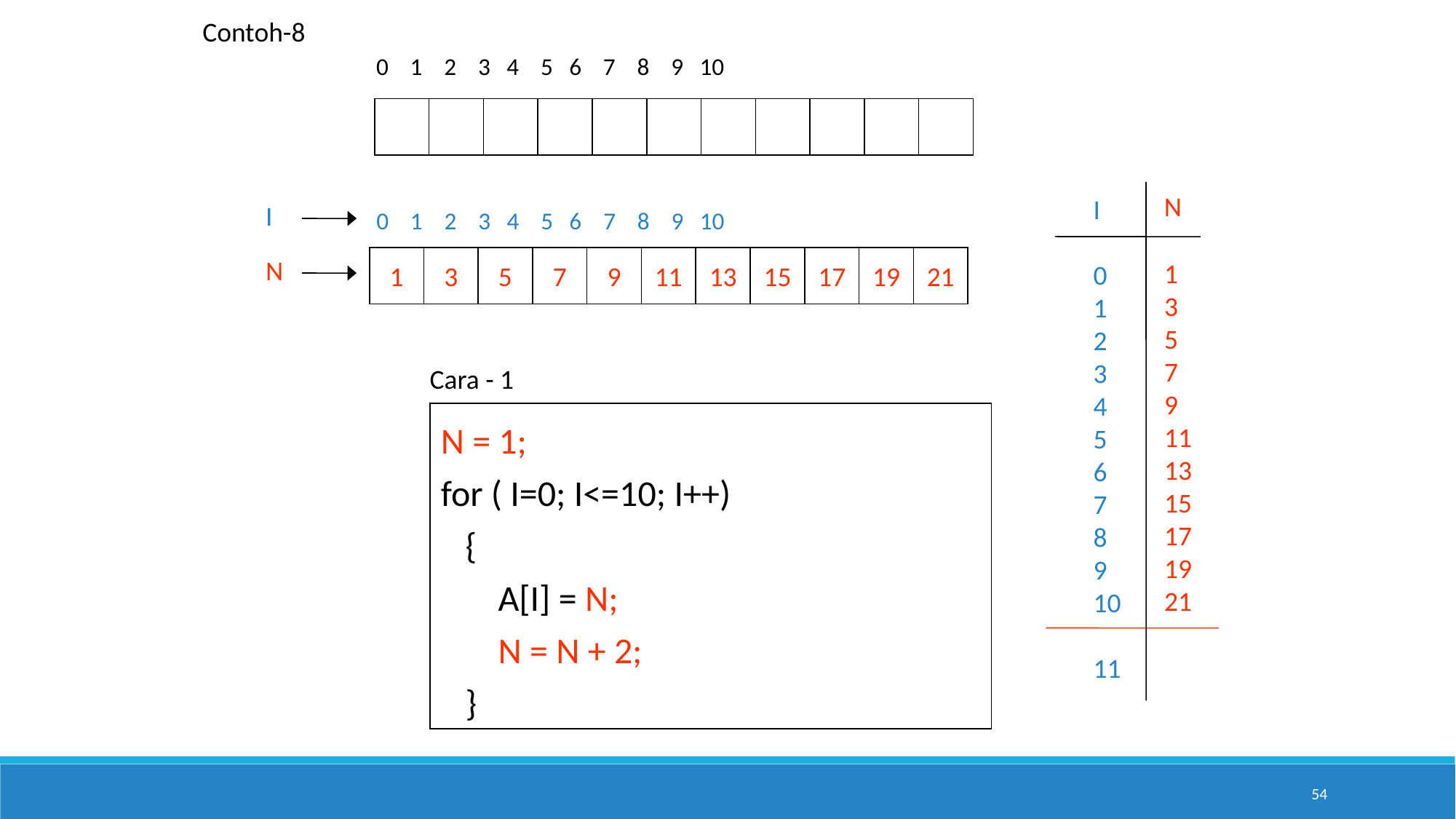

Contoh-8
 0    1    2    3   4    5   6    7    8    9   10

N
I

0
1
2
3
4
5
6
7
8
9
10

11
I
  0    1    2    3   4    5   6    7    8    9   10

1
3
5
7
9
11
13
15
17
19
21
N
1
3
5
7
9
11
13
15
17
19
21

Cara - 1
N = 1;
for ( I=0; I<=10; I++)
   {
       A[I] = N;
       N = N + 2;
   }

54